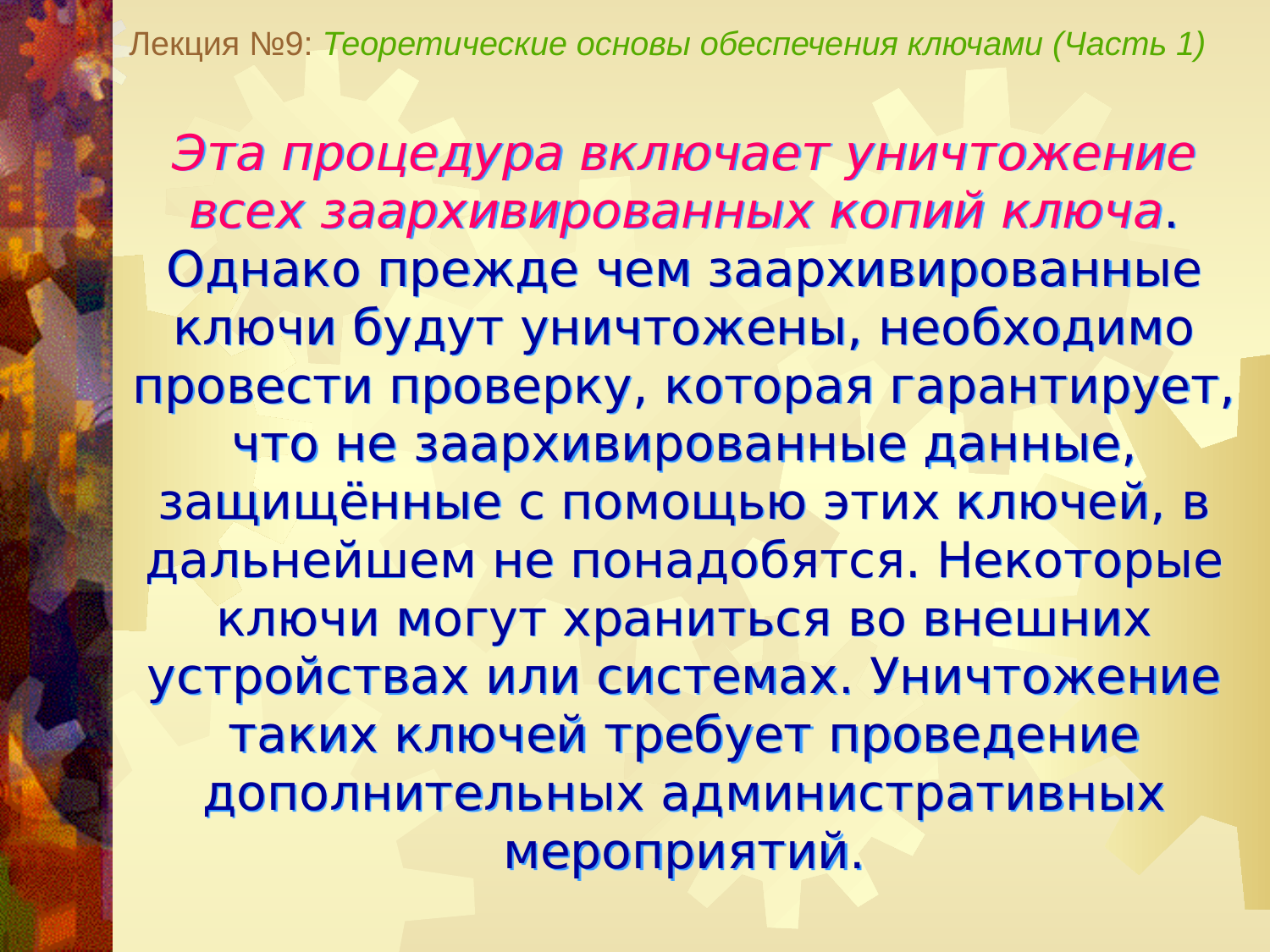

Лекция №9: Теоретические основы обеспечения ключами (Часть 1)
Эта процедура включает уничтожение всех заархивированных копий ключа. Однако прежде чем заархивированные ключи будут уничтожены, необходимо провести проверку, которая гарантирует, что не заархивированные данные, защищённые с помощью этих ключей, в дальнейшем не понадобятся. Некоторые ключи могут храниться во внешних устройствах или системах. Уничтожение таких ключей требует проведение дополнительных административных мероприятий.